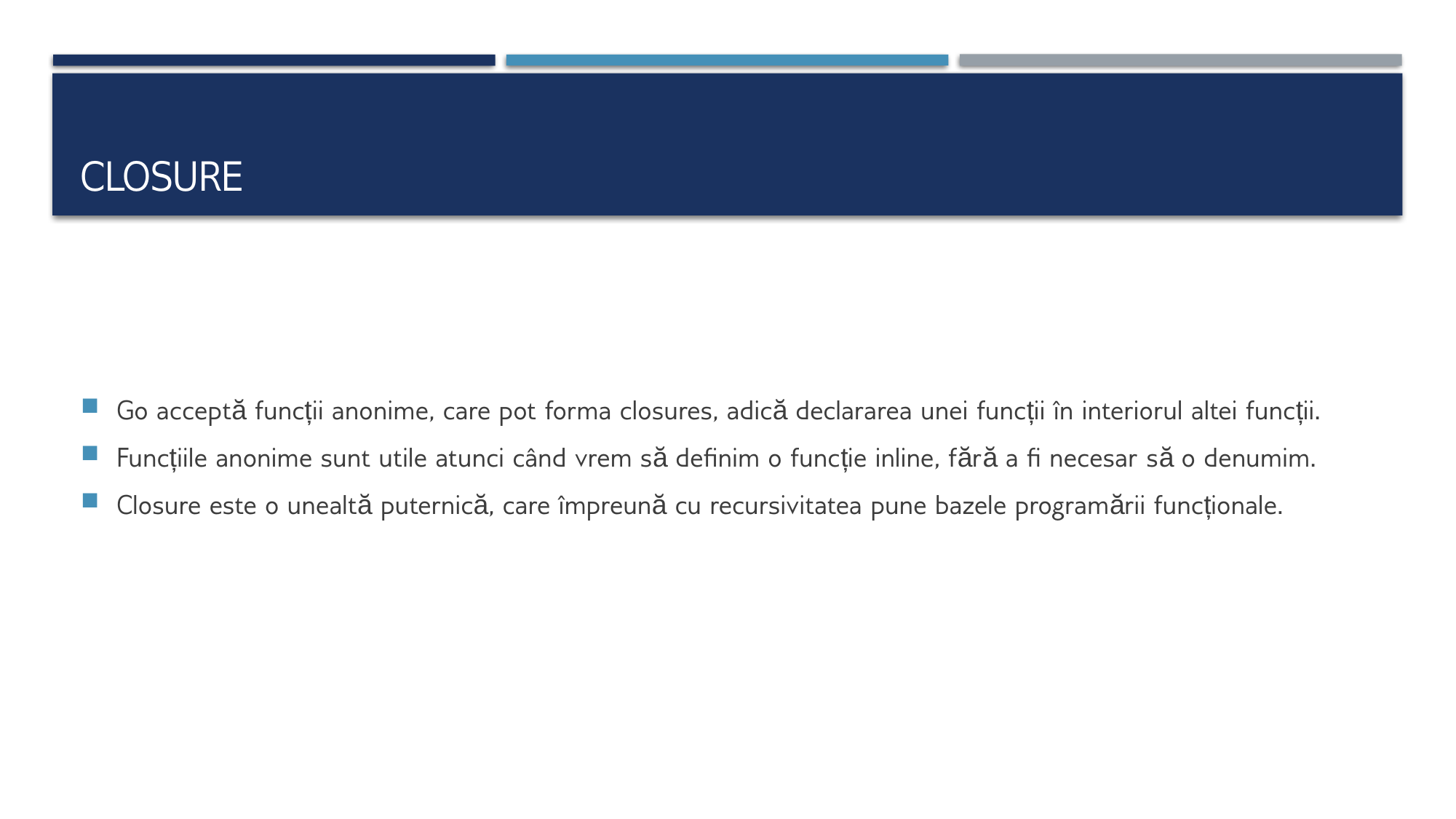

# Closure
Go acceptă funcții anonime, care pot forma closures, adică declararea unei funcții în interiorul altei funcții.
Funcțiile anonime sunt utile atunci când vrem să definim o funcție inline, fără a fi necesar să o denumim.
Closure este o unealtă puternică, care împreună cu recursivitatea pune bazele programării funcționale.